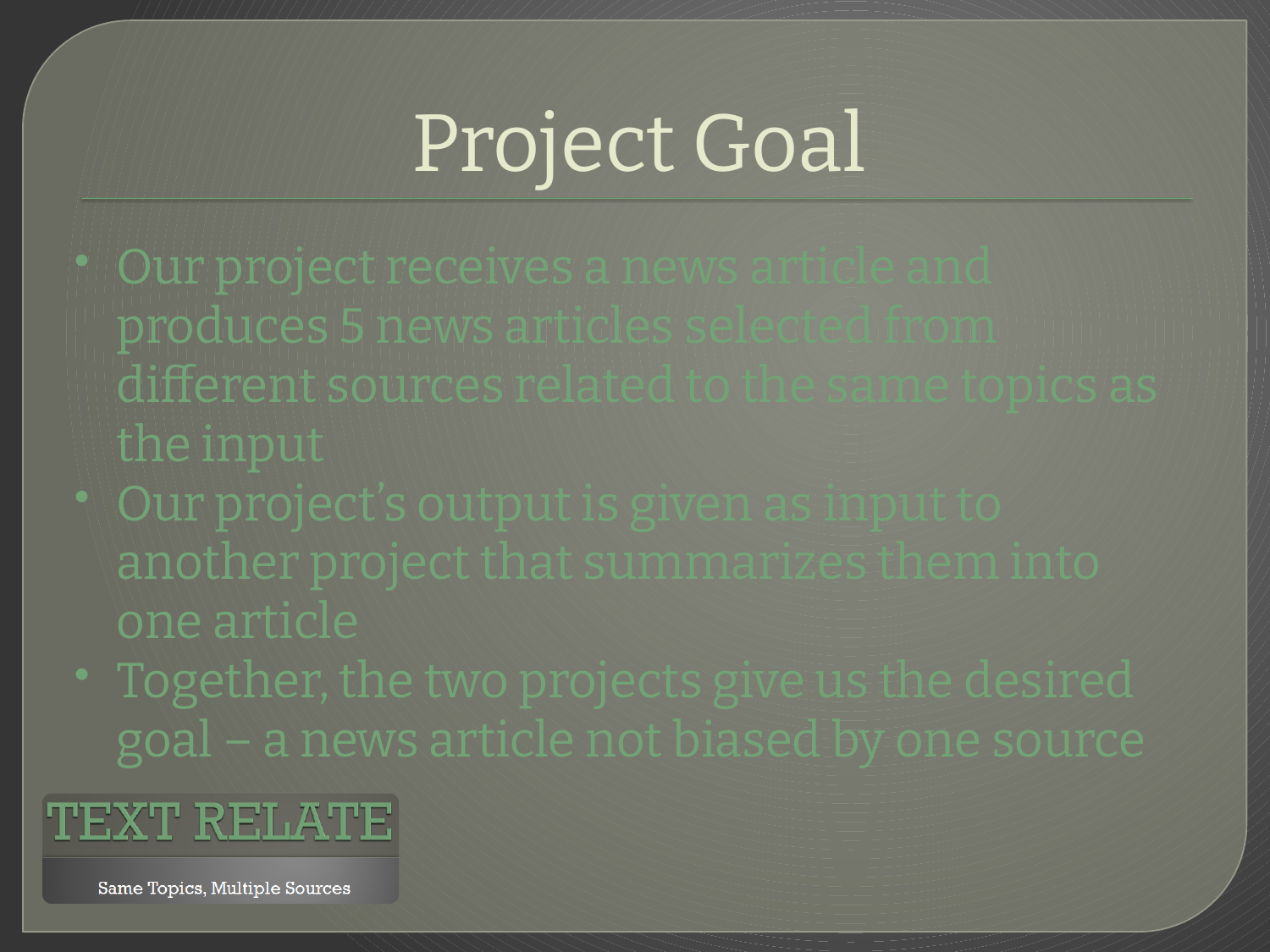

# Project Goal
Our project receives a news article and produces 5 news articles selected from different sources related to the same topics as the input
Our project’s output is given as input to another project that summarizes them into one article
Together, the two projects give us the desired goal – a news article not biased by one source